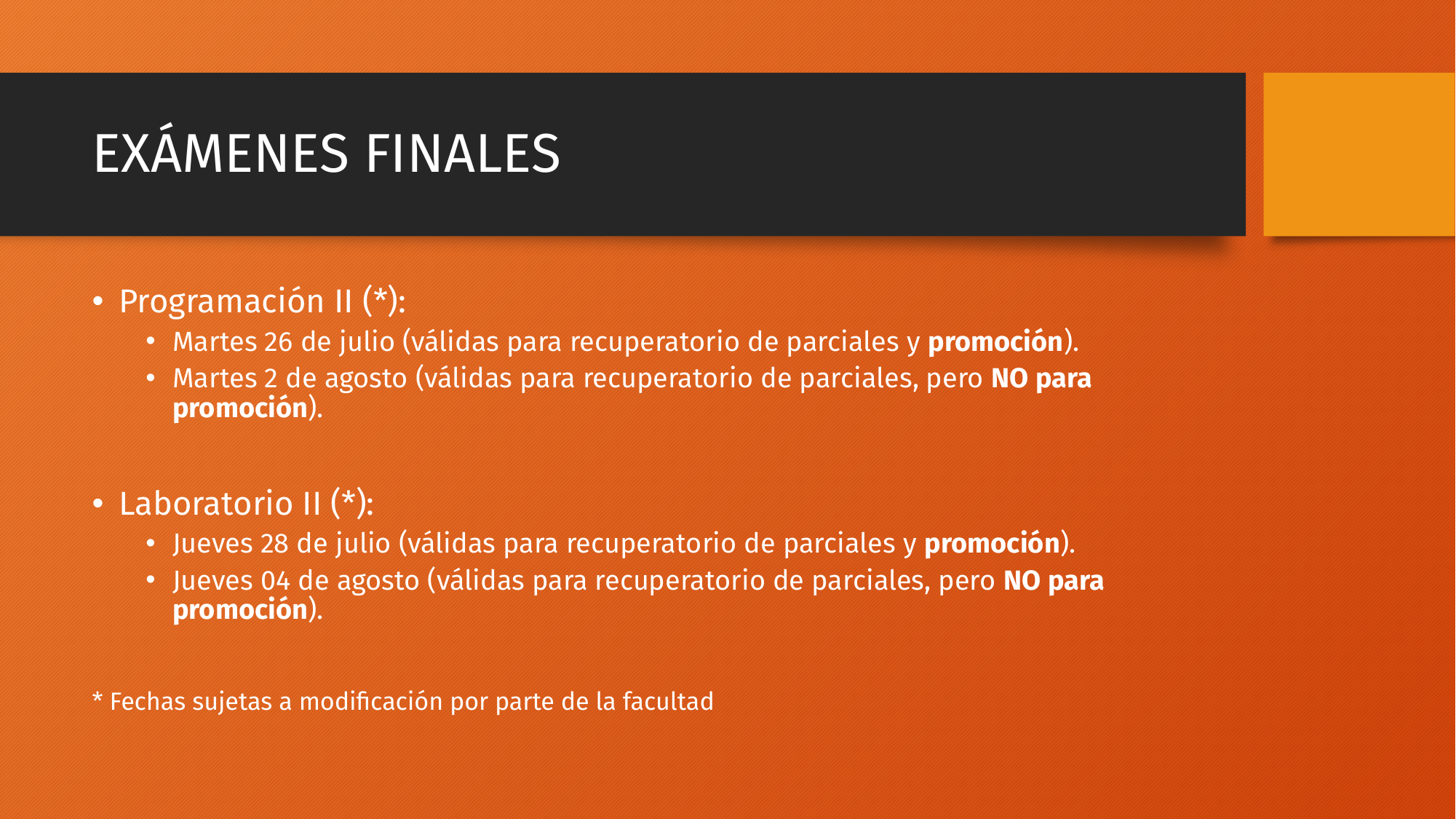

# EXÁMENES FINALES
Programación II (*):
Martes 26 de julio (válidas para recuperatorio de parciales y promoción).
Martes 2 de agosto (válidas para recuperatorio de parciales, pero NO para promoción).

Laboratorio II (*):
Jueves 28 de julio (válidas para recuperatorio de parciales y promoción).
Jueves 04 de agosto (válidas para recuperatorio de parciales, pero NO para promoción).

* Fechas sujetas a modificación por parte de la facultad